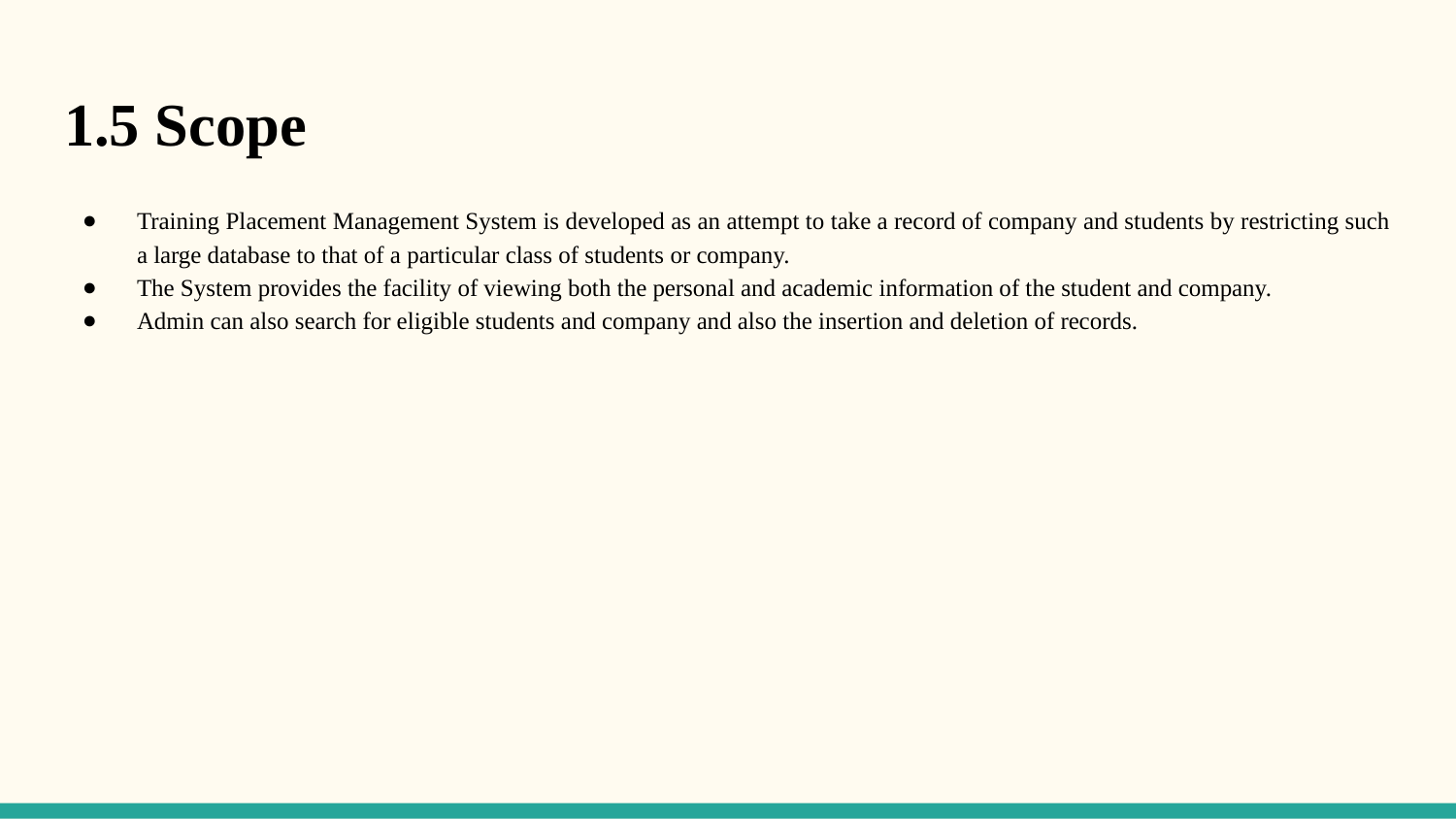

# 1.5 Scope
Training Placement Management System is developed as an attempt to take a record of company and students by restricting such a large database to that of a particular class of students or company.
The System provides the facility of viewing both the personal and academic information of the student and company.
Admin can also search for eligible students and company and also the insertion and deletion of records.